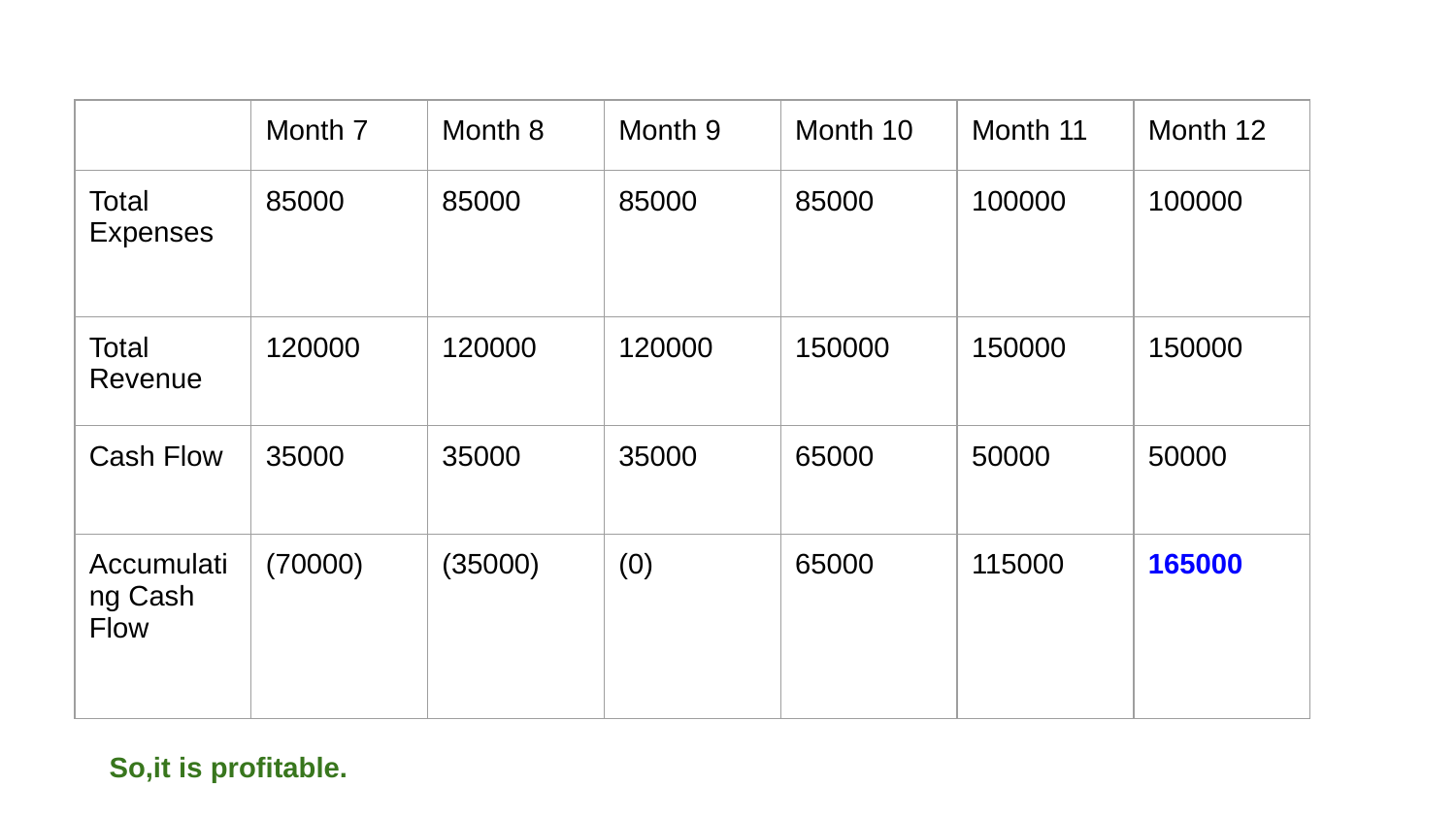

|  | Month 7 | Month 8 | Month 9 | Month 10 | Month 11 | Month 12 |
| --- | --- | --- | --- | --- | --- | --- |
| Total Expenses | 85000 | 85000 | 85000 | 85000 | 100000 | 100000 |
| Total Revenue | 120000 | 120000 | 120000 | 150000 | 150000 | 150000 |
| Cash Flow | 35000 | 35000 | 35000 | 65000 | 50000 | 50000 |
| Accumulating Cash Flow | (70000) | (35000) | (0) | 65000 | 115000 | 165000 |
So,it is profitable.